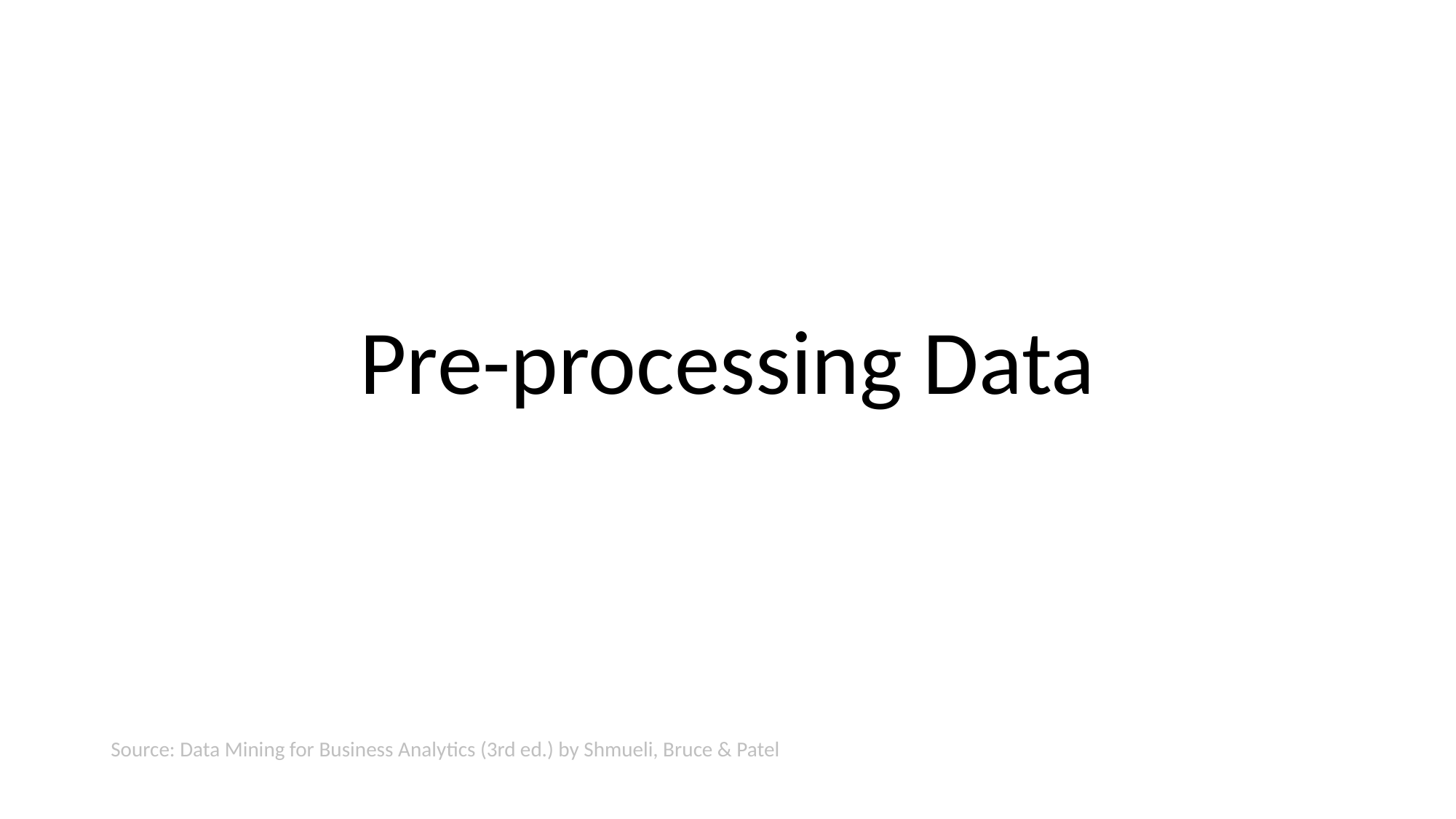

# Pre-processing Data
Source: Data Mining for Business Analytics (3rd ed.) by Shmueli, Bruce & Patel